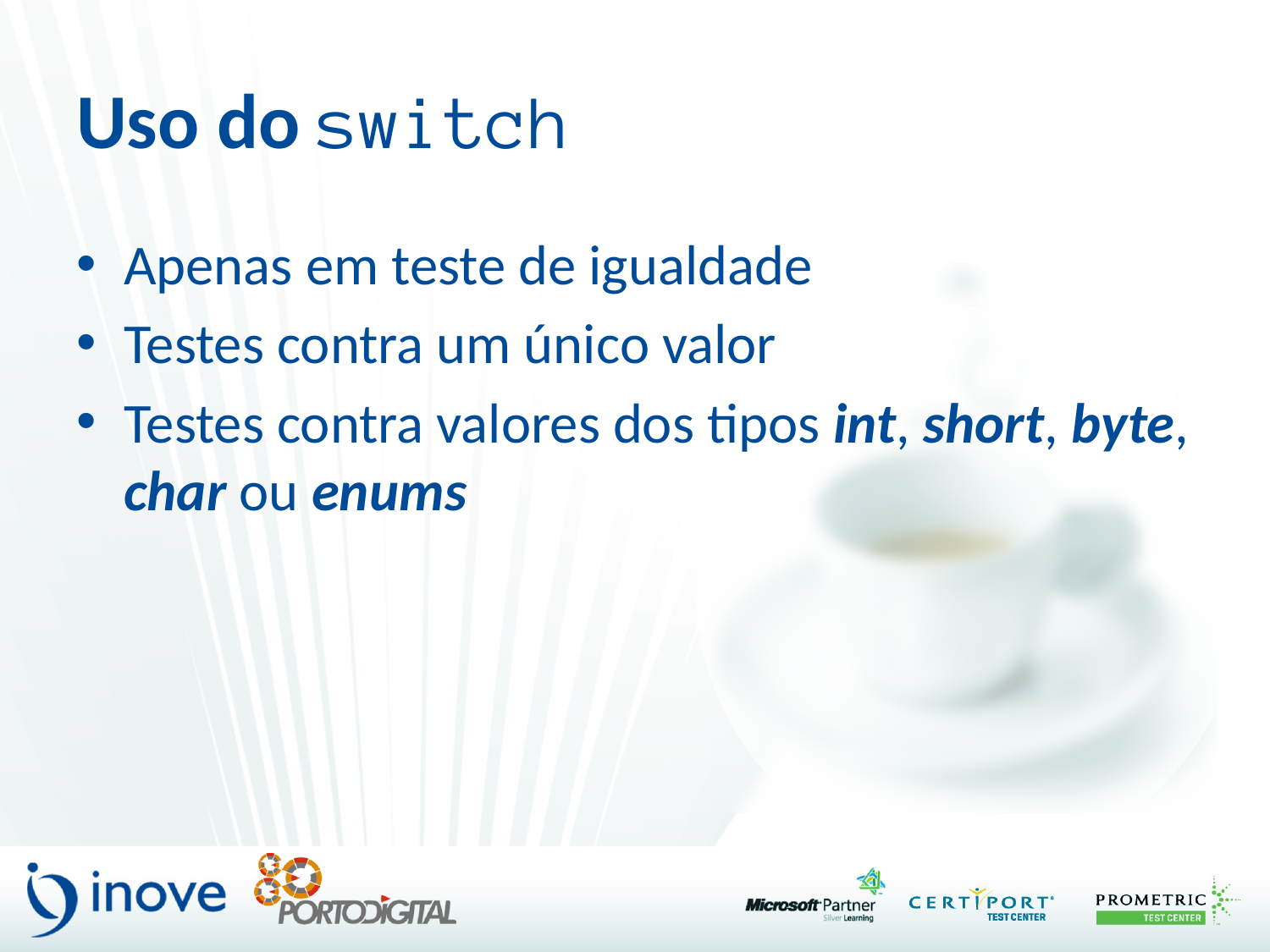

# Uso do switch
Apenas em teste de igualdade
Testes contra um único valor
Testes contra valores dos tipos int, short, byte, char ou enums